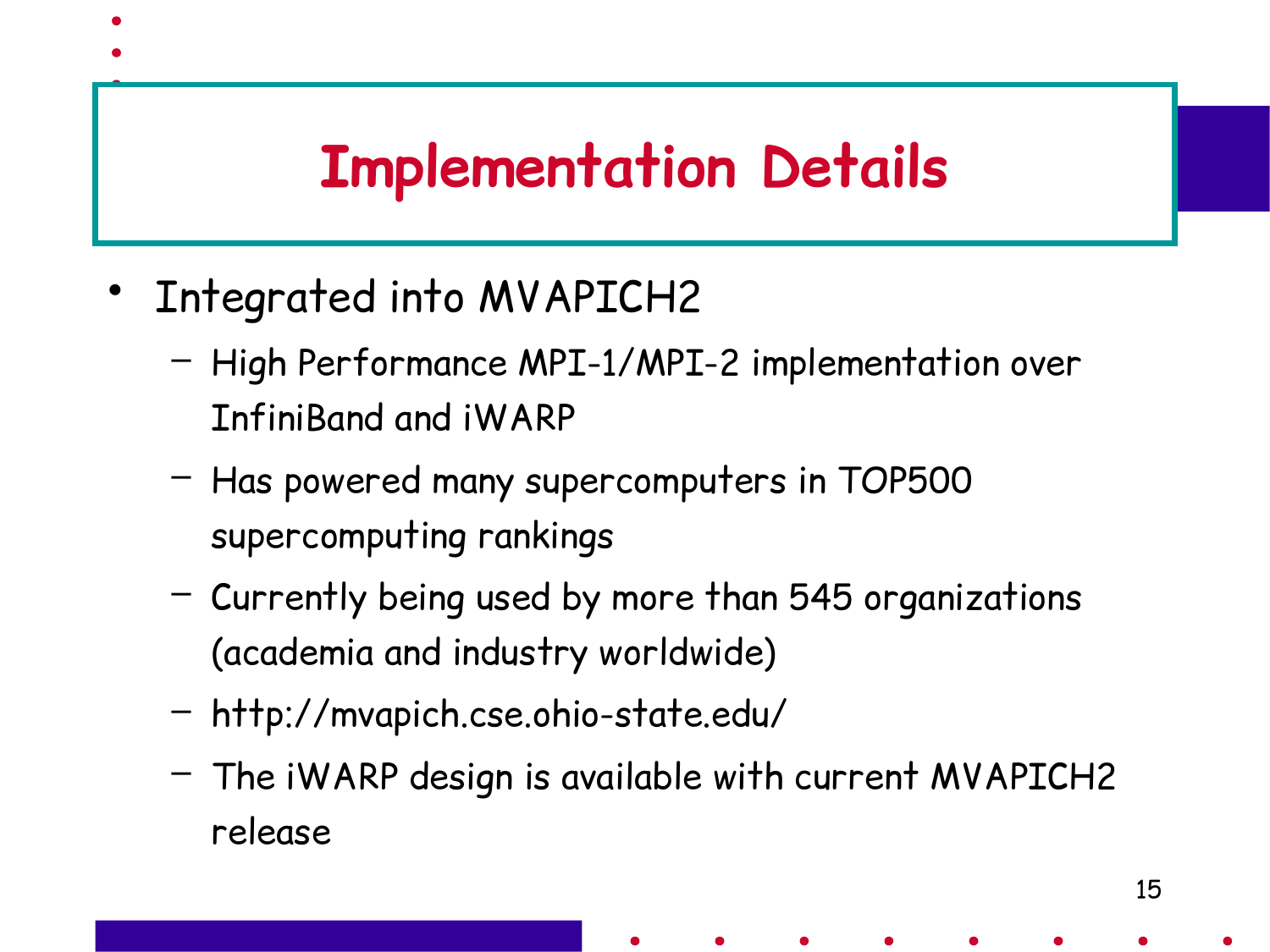

# Implementation Details
Integrated into MVAPICH2
High Performance MPI-1/MPI-2 implementation over InfiniBand and iWARP
Has powered many supercomputers in TOP500 supercomputing rankings
Currently being used by more than 545 organizations (academia and industry worldwide)
http://mvapich.cse.ohio-state.edu/
The iWARP design is available with current MVAPICH2 release
15